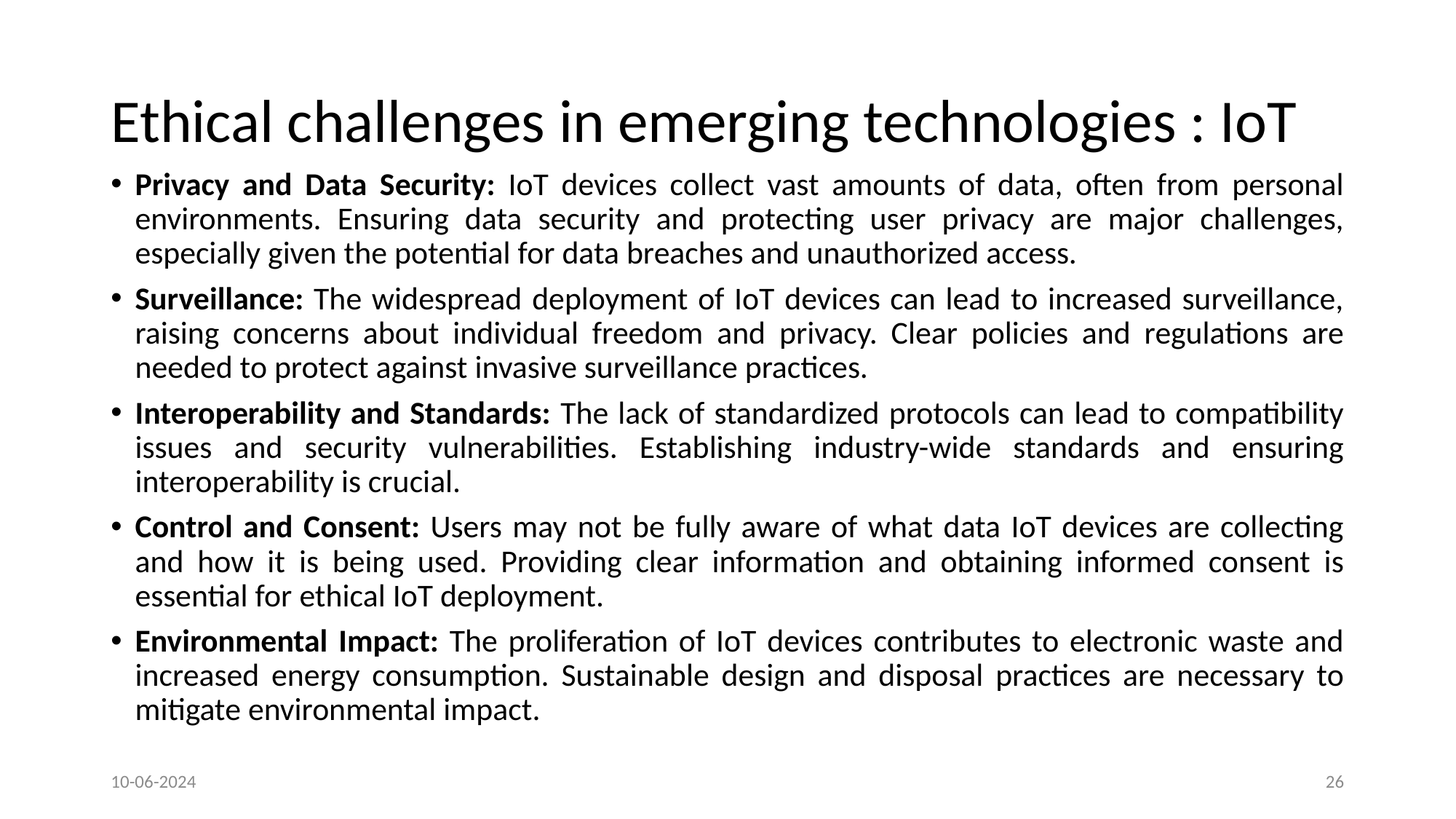

# Ethical challenges in emerging technologies : IoT
Privacy and Data Security: IoT devices collect vast amounts of data, often from personal environments. Ensuring data security and protecting user privacy are major challenges, especially given the potential for data breaches and unauthorized access.
Surveillance: The widespread deployment of IoT devices can lead to increased surveillance, raising concerns about individual freedom and privacy. Clear policies and regulations are needed to protect against invasive surveillance practices.
Interoperability and Standards: The lack of standardized protocols can lead to compatibility issues and security vulnerabilities. Establishing industry-wide standards and ensuring interoperability is crucial.
Control and Consent: Users may not be fully aware of what data IoT devices are collecting and how it is being used. Providing clear information and obtaining informed consent is essential for ethical IoT deployment.
Environmental Impact: The proliferation of IoT devices contributes to electronic waste and increased energy consumption. Sustainable design and disposal practices are necessary to mitigate environmental impact.

10-06-2024
26